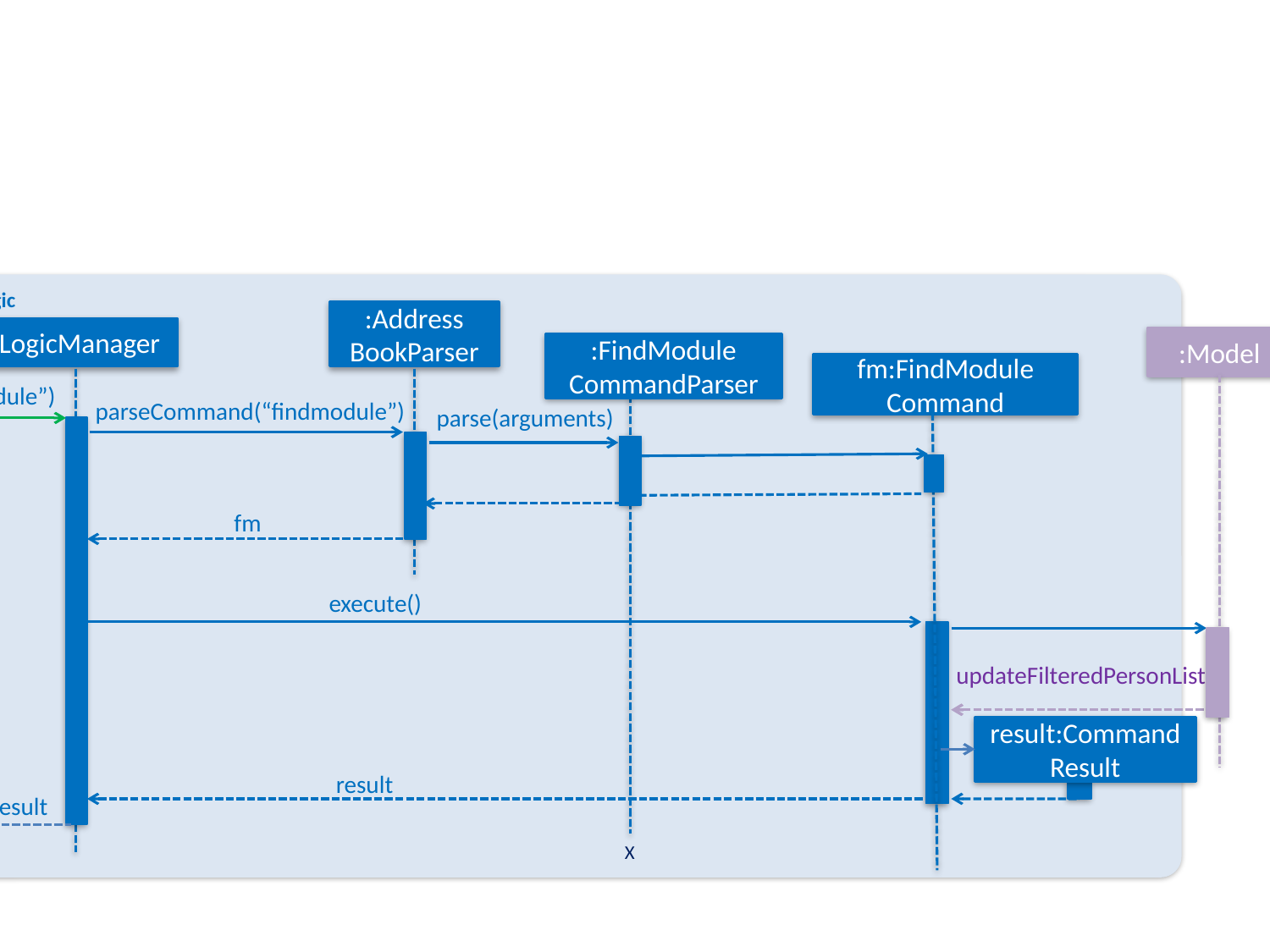

Logic
:Address
BookParser
:LogicManager
:Model
:FindModule
CommandParser
fm:FindModule
Command
execute(“findmodule”)
parseCommand(“findmodule”)
parse(arguments)

fm
execute()

updateFilteredPersonList()
result:Command Result
result

result
X